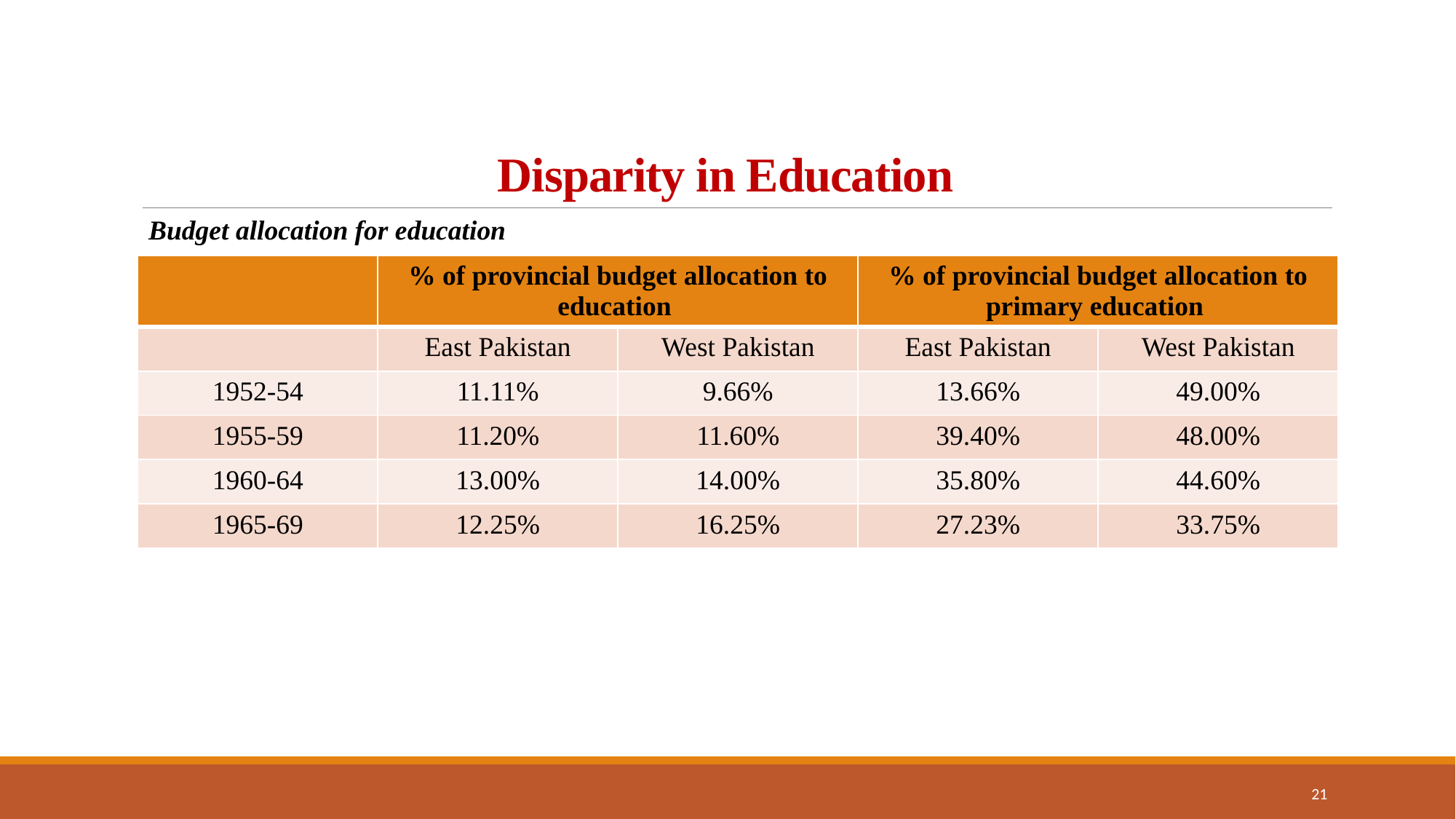

# Disparity in Education
Budget allocation for education
|  | % of provincial budget allocation to education |  | % of provincial budget allocation to primary education |  |
| --- | --- | --- | --- | --- |
|  | East Pakistan | West Pakistan | East Pakistan | West Pakistan |
| 1952-54 | 11.11% | 9.66% | 13.66% | 49.00% |
| 1955-59 | 11.20% | 11.60% | 39.40% | 48.00% |
| 1960-64 | 13.00% | 14.00% | 35.80% | 44.60% |
| 1965-69 | 12.25% | 16.25% | 27.23% | 33.75% |
21